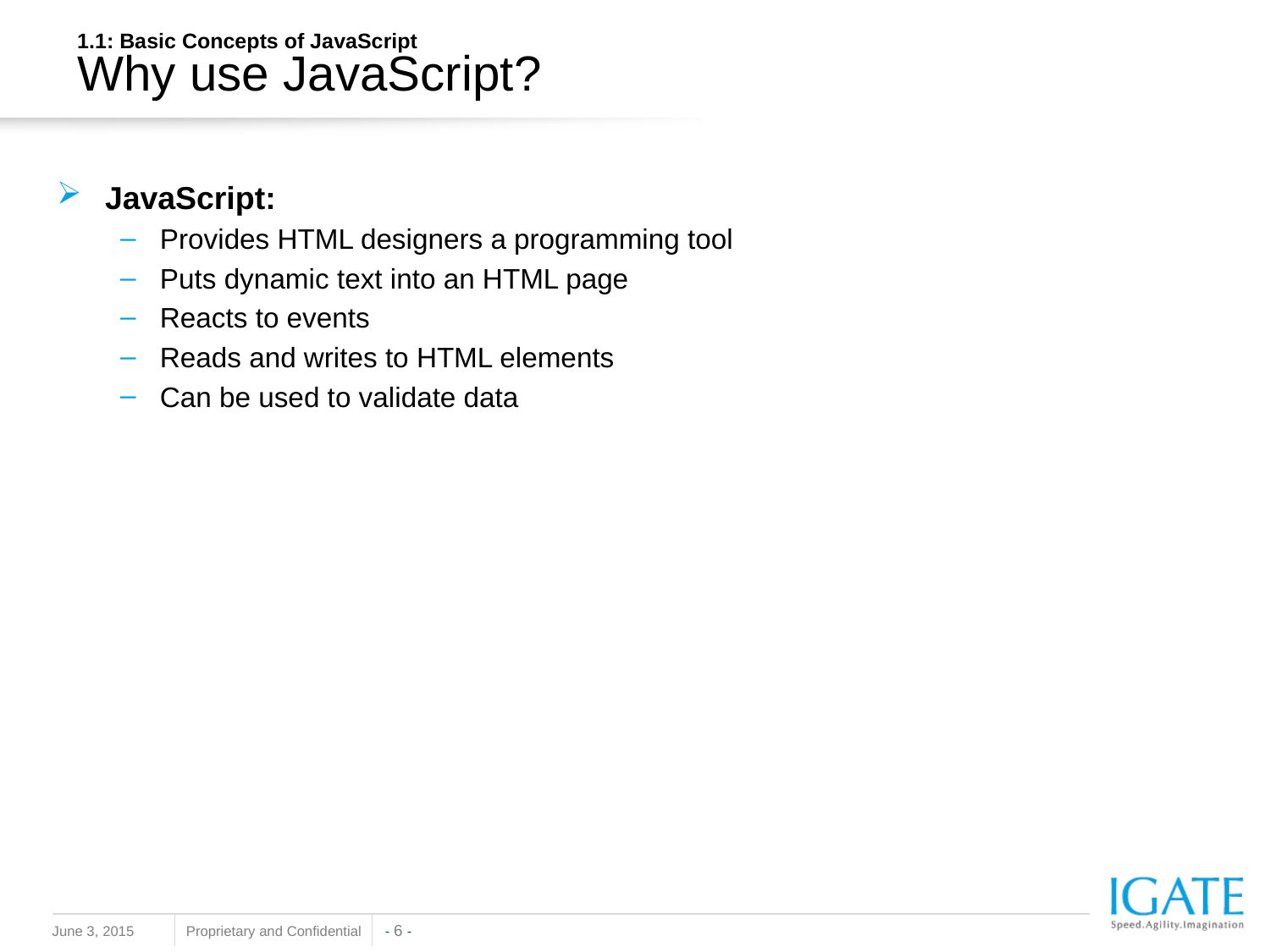

1.1: Basic Concepts of JavaScript
Why use JavaScript?
JavaScript:
Provides HTML designers a programming tool
Puts dynamic text into an HTML page
Reacts to events
Reads and writes to HTML elements
Can be used to validate data